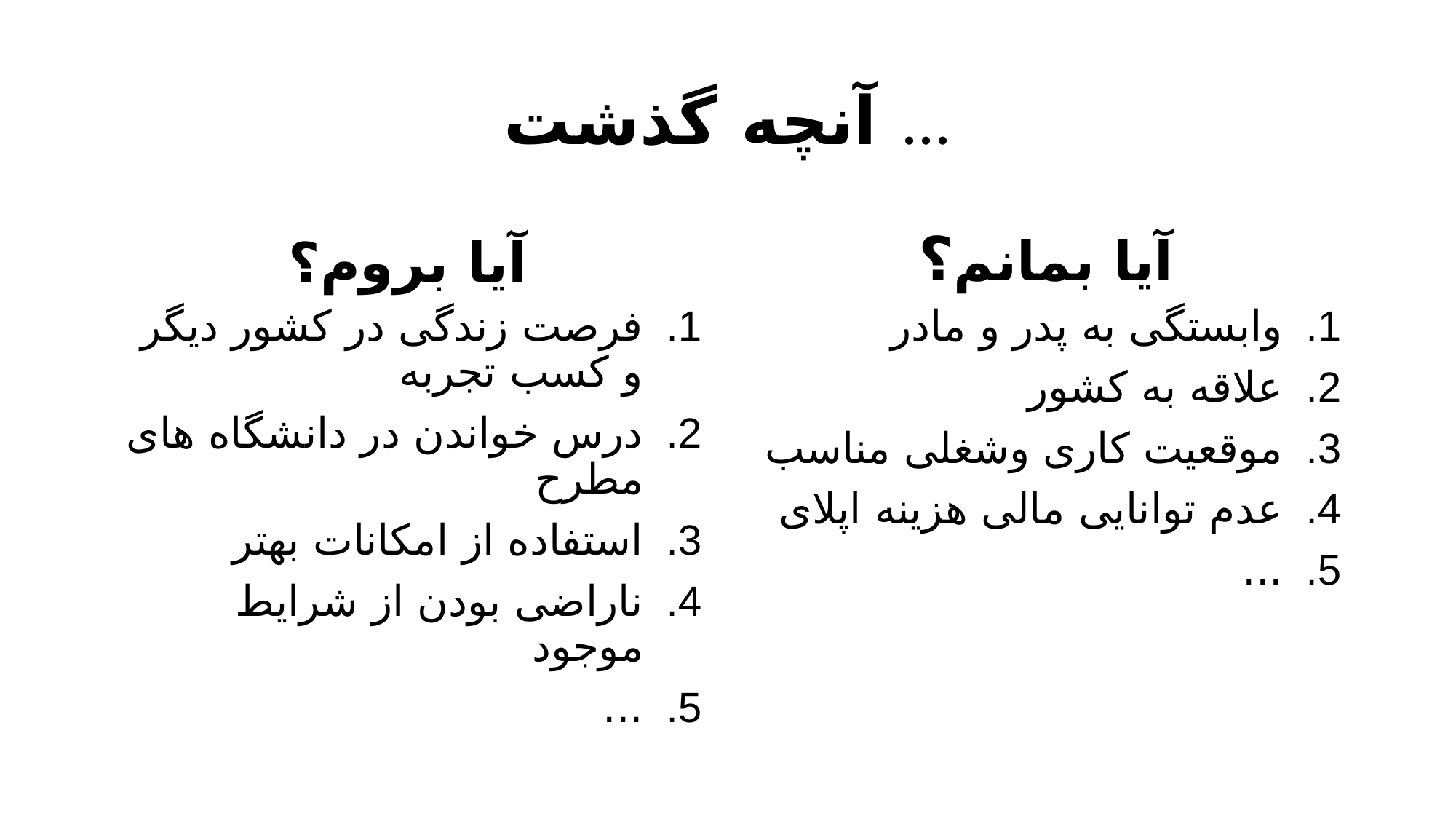

# آنچه گذشت ...
آیا بروم؟
آیا بمانم؟
فرصت زندگی در کشور دیگر و کسب تجربه
درس خواندن در دانشگاه های مطرح
استفاده از امکانات بهتر
ناراضی بودن از شرایط موجود
...
وابستگی به پدر و مادر
علاقه به کشور
موقعیت کاری وشغلی مناسب
عدم توانایی مالی هزینه اپلای
...